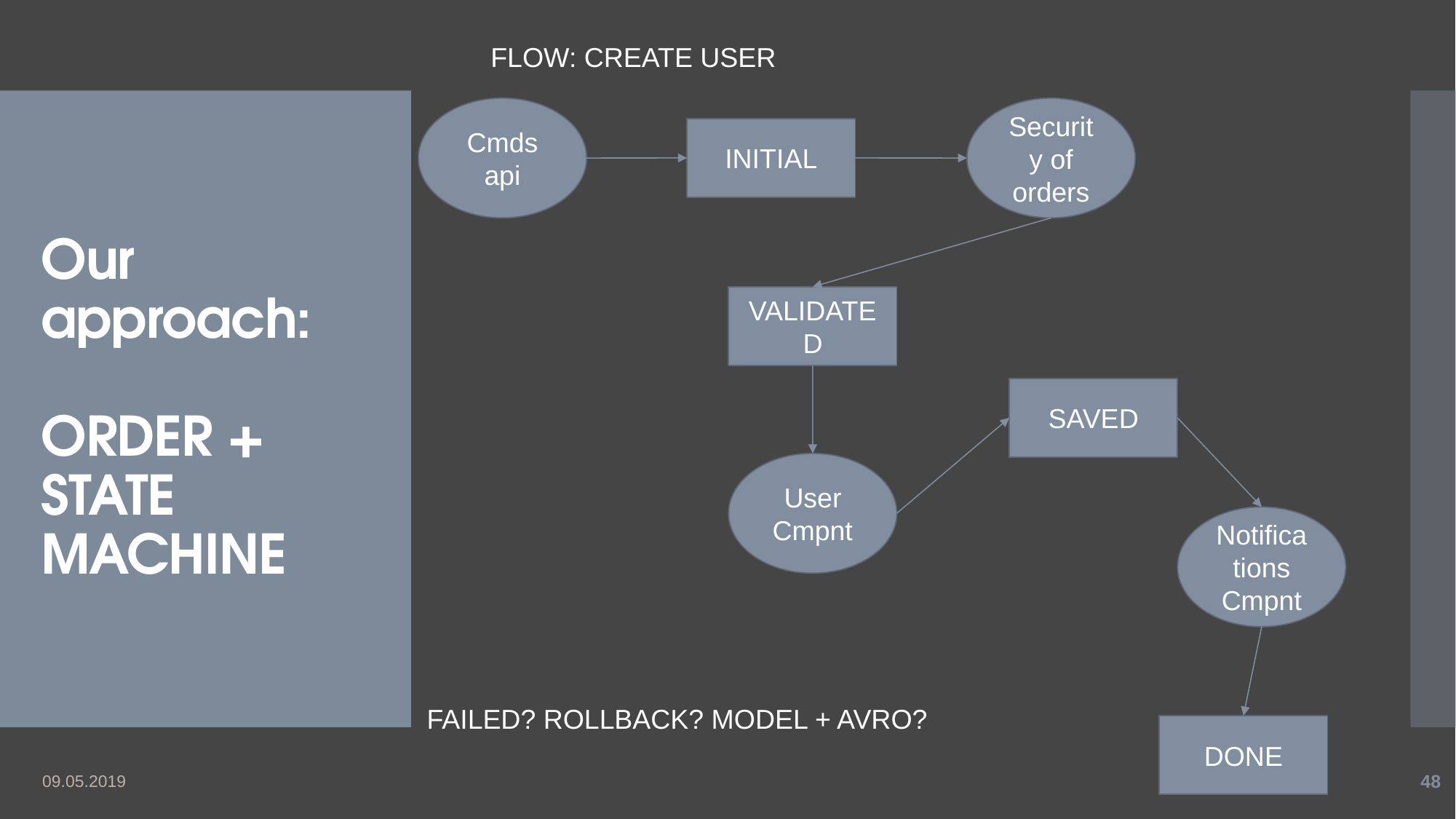

FLOW: CREATE USER
Cmds api
Security of orders
INITIAL
# Our approach: ORDER + STATE MACHINE
VALIDATED
SAVED
User Cmpnt
Notifications Cmpnt
FAILED? ROLLBACK? MODEL + AVRO?
DONE
09.05.2019
48